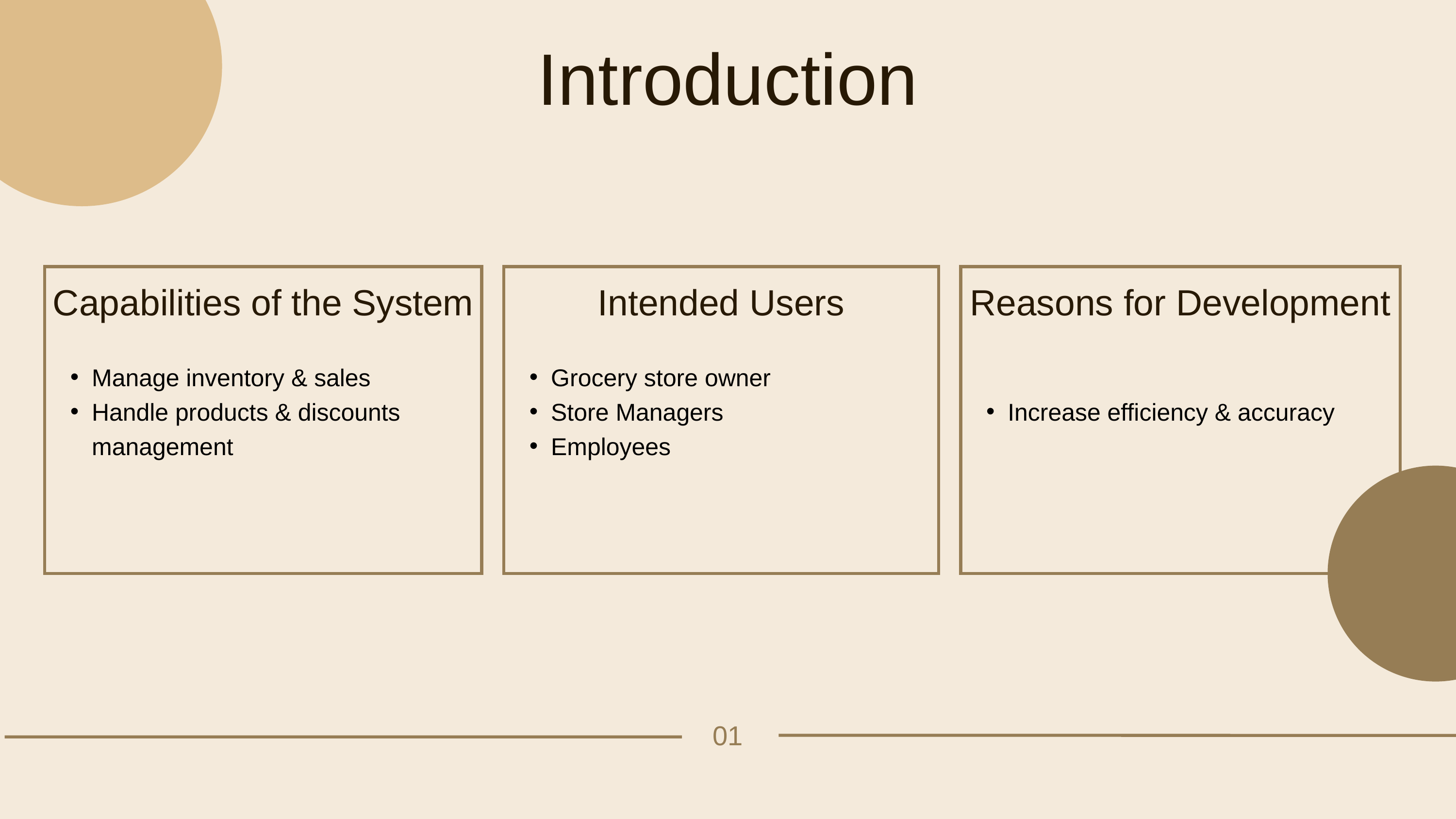

Introduction

Manage inventory & sales
Handle products & discounts management

Grocery store owner
Store Managers
Employees

Increase efficiency & accuracy
Capabilities of the System
Intended Users
Reasons for Development

01